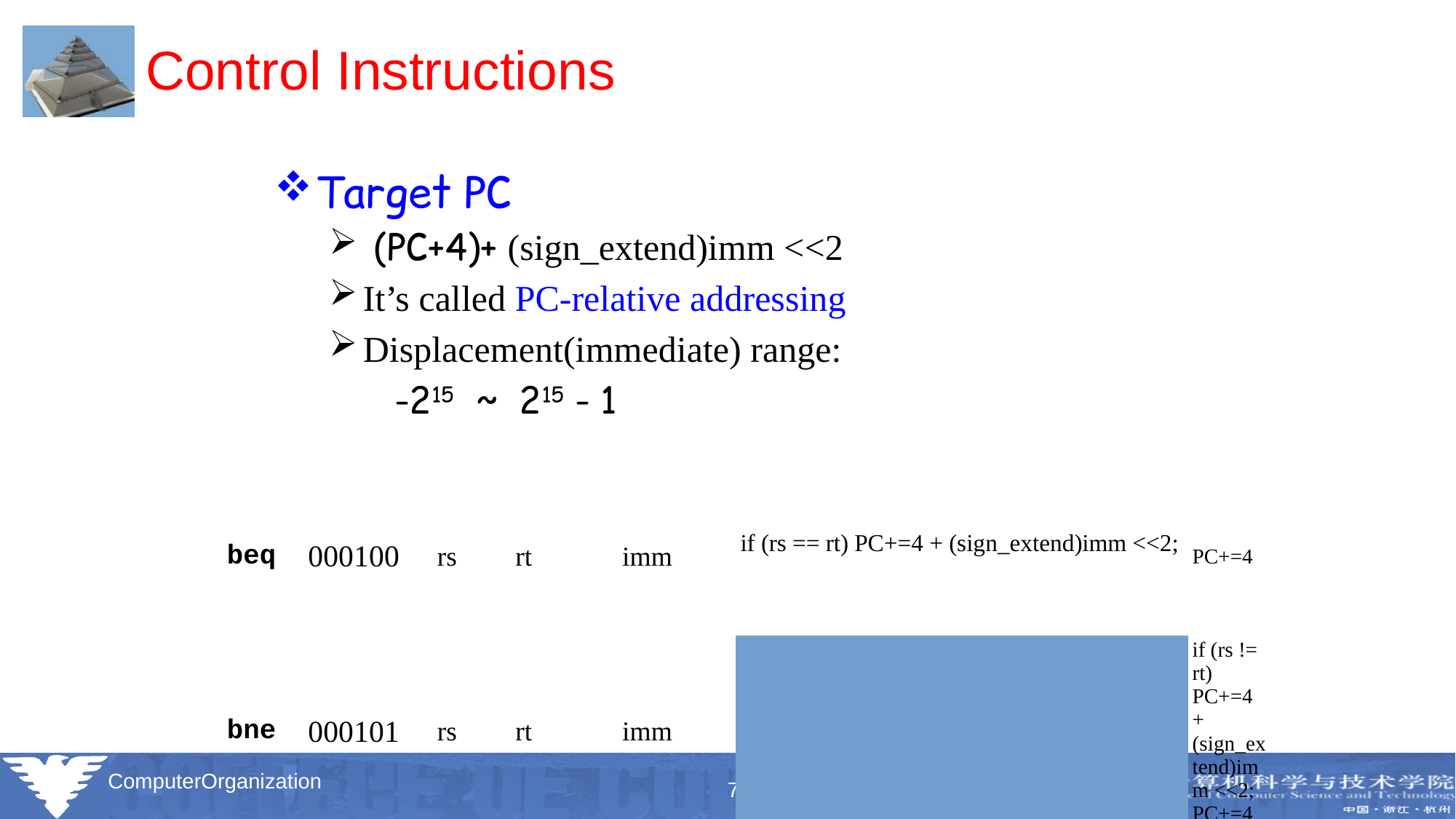

# Control Instructions
Target PC
 (PC+4)+ (sign_extend)imm <<2
It’s called PC-relative addressing
Displacement(immediate) range:
      -215  ~  215 - 1
| beq | 000100 | rs | rt | imm |  | if (rs == rt) PC+=4 + (sign\_extend)imm <<2; | PC+=4 |
| --- | --- | --- | --- | --- | --- | --- | --- |
| bne | 000101 | rs | rt | imm |  | if (rs != rt) PC+=4 + (sign\_extend)imm <<2; | PC+=4 |